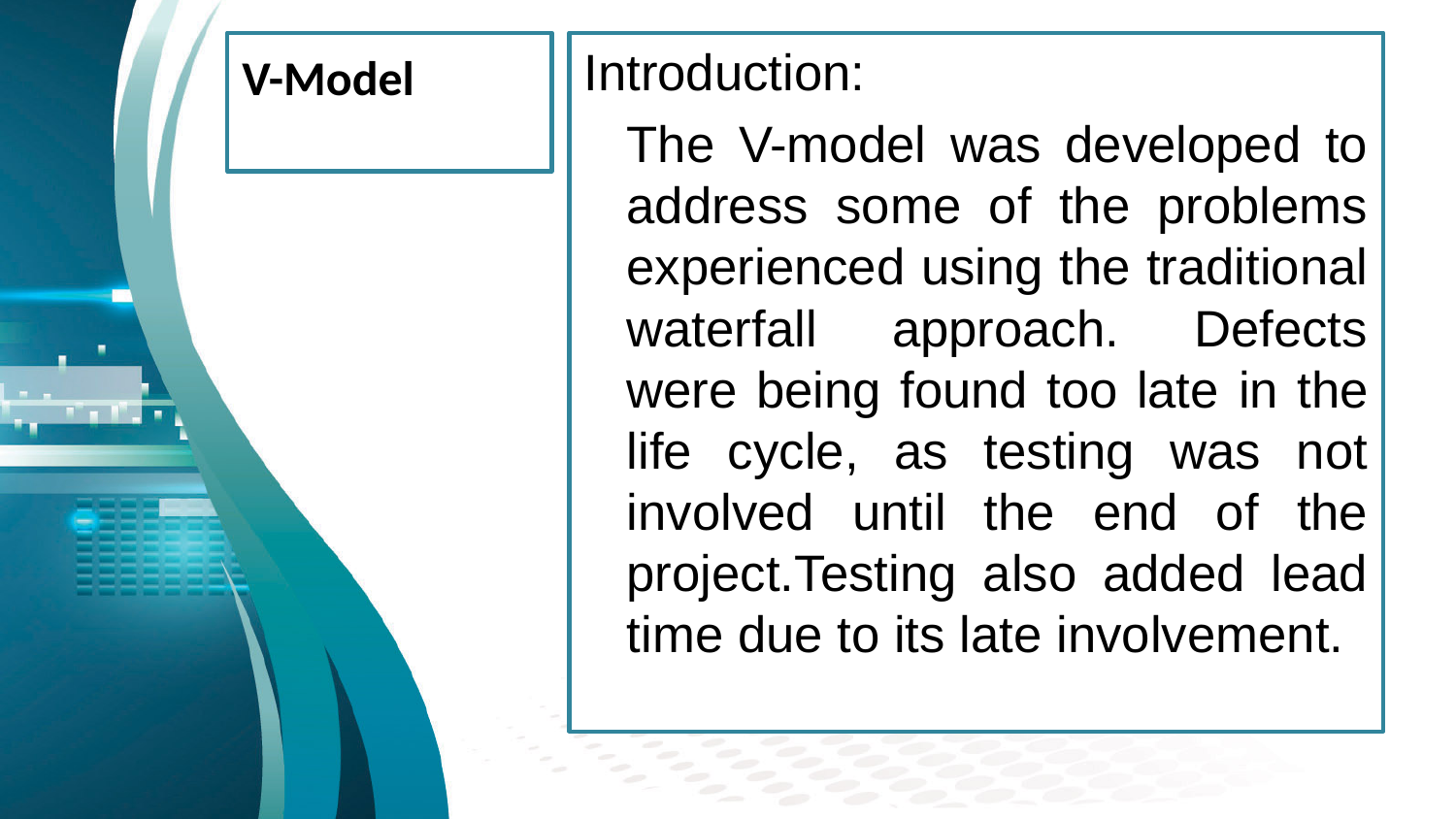

# V-Model
Introduction:
	The V-model was developed to address some of the problems experienced using the traditional waterfall approach. Defects were being found too late in the life cycle, as testing was not involved until the end of the project.Testing also added lead time due to its late involvement.